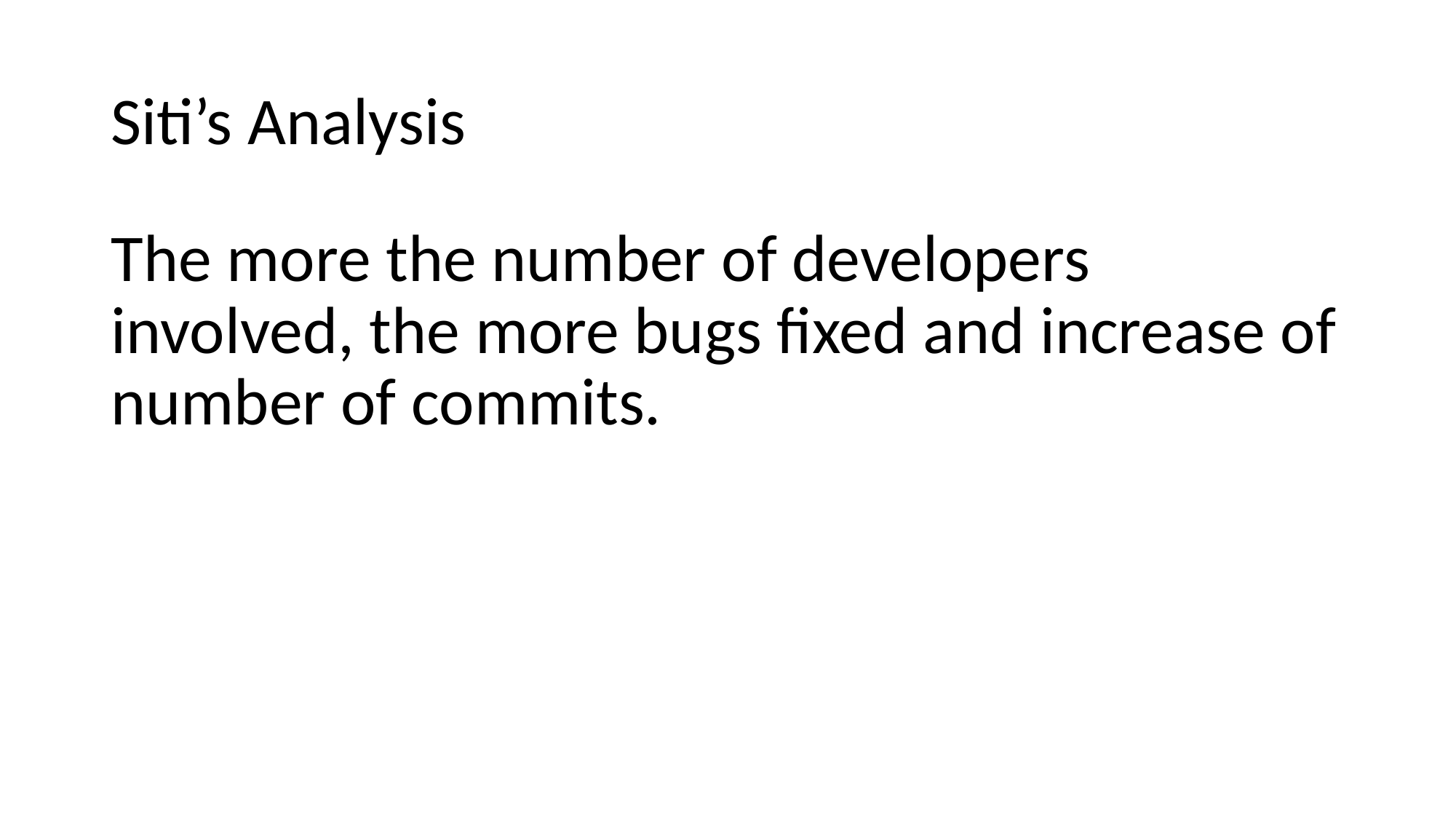

# Siti’s Analysis
The more the number of developers involved, the more bugs fixed and increase of number of commits.